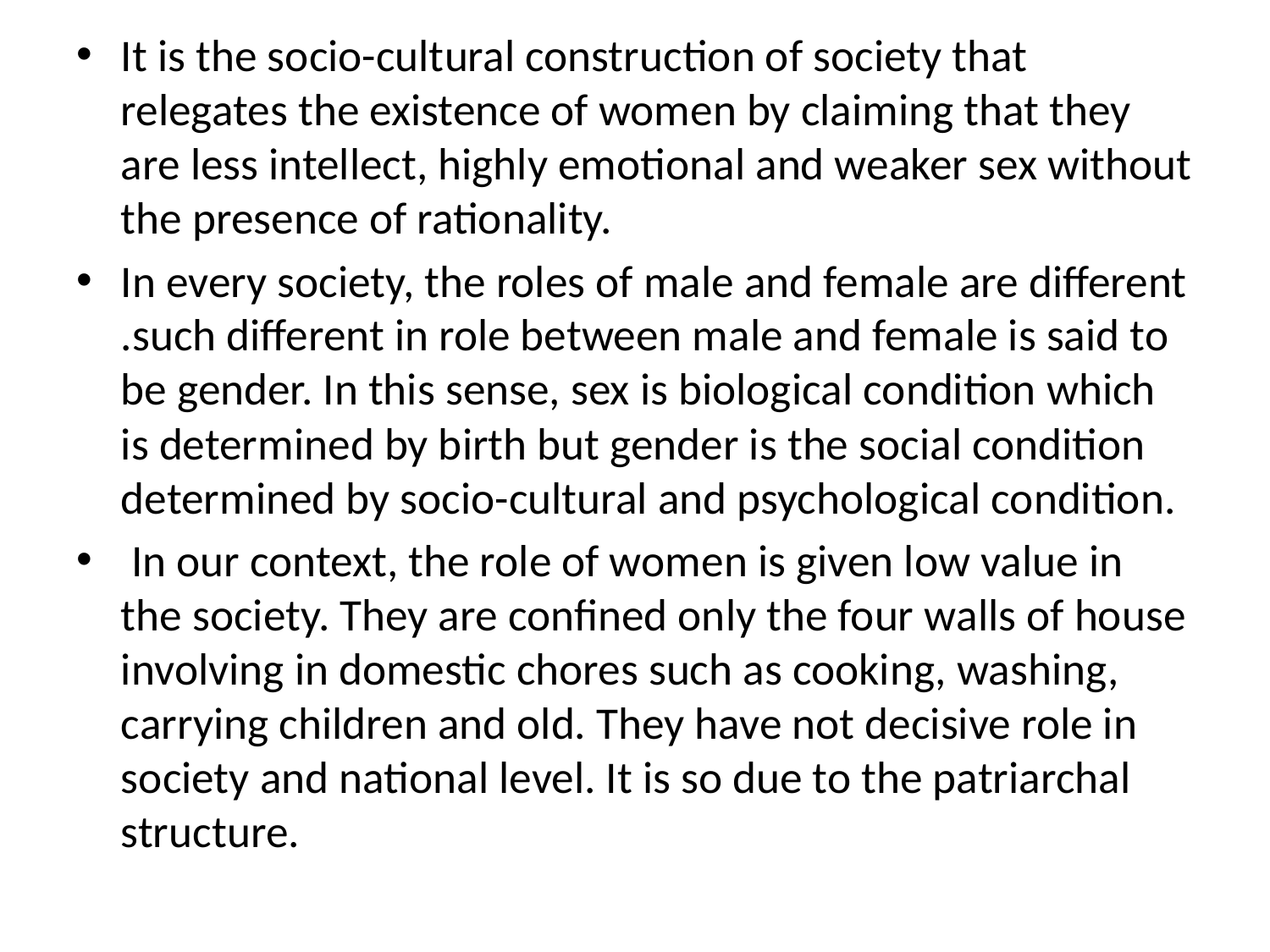

It is the socio-cultural construction of society that relegates the existence of women by claiming that they are less intellect, highly emotional and weaker sex without the presence of rationality.
In every society, the roles of male and female are different .such different in role between male and female is said to be gender. In this sense, sex is biological condition which is determined by birth but gender is the social condition determined by socio-cultural and psychological condition.
 In our context, the role of women is given low value in the society. They are confined only the four walls of house involving in domestic chores such as cooking, washing, carrying children and old. They have not decisive role in society and national level. It is so due to the patriarchal structure.